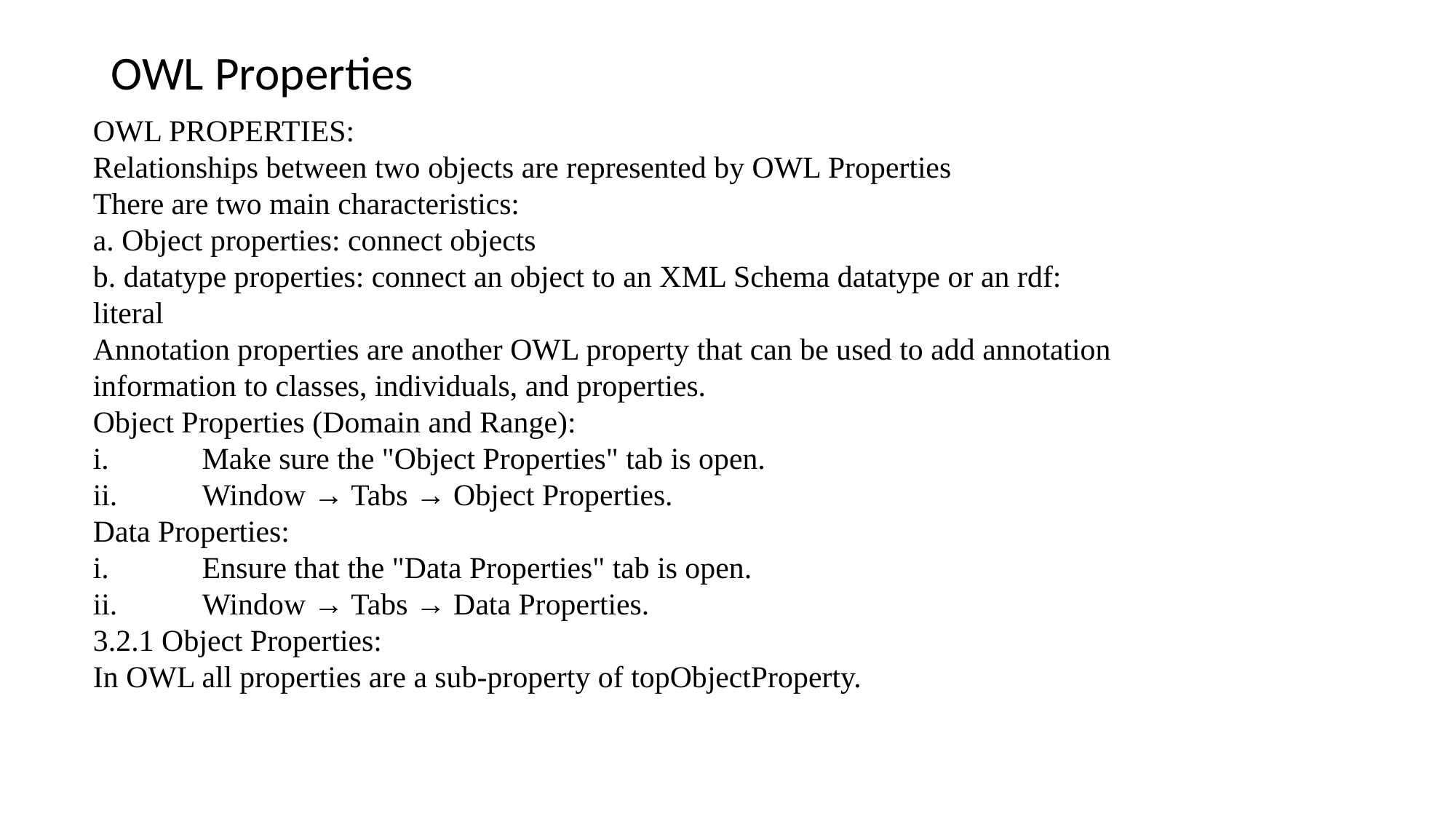

# OWL Properties
OWL PROPERTIES:
Relationships between two objects are represented by OWL Properties
There are two main characteristics:
a. Object properties: connect objects
b. datatype properties: connect an object to an XML Schema datatype or an rdf: literal
Annotation properties are another OWL property that can be used to add annotation information to classes, individuals, and properties.
Object Properties (Domain and Range):
i.	Make sure the "Object Properties" tab is open.
ii.	Window → Tabs → Object Properties.
Data Properties:
i.	Ensure that the "Data Properties" tab is open.
ii.	Window → Tabs → Data Properties.
3.2.1 Object Properties:
In OWL all properties are a sub-property of topObjectProperty.